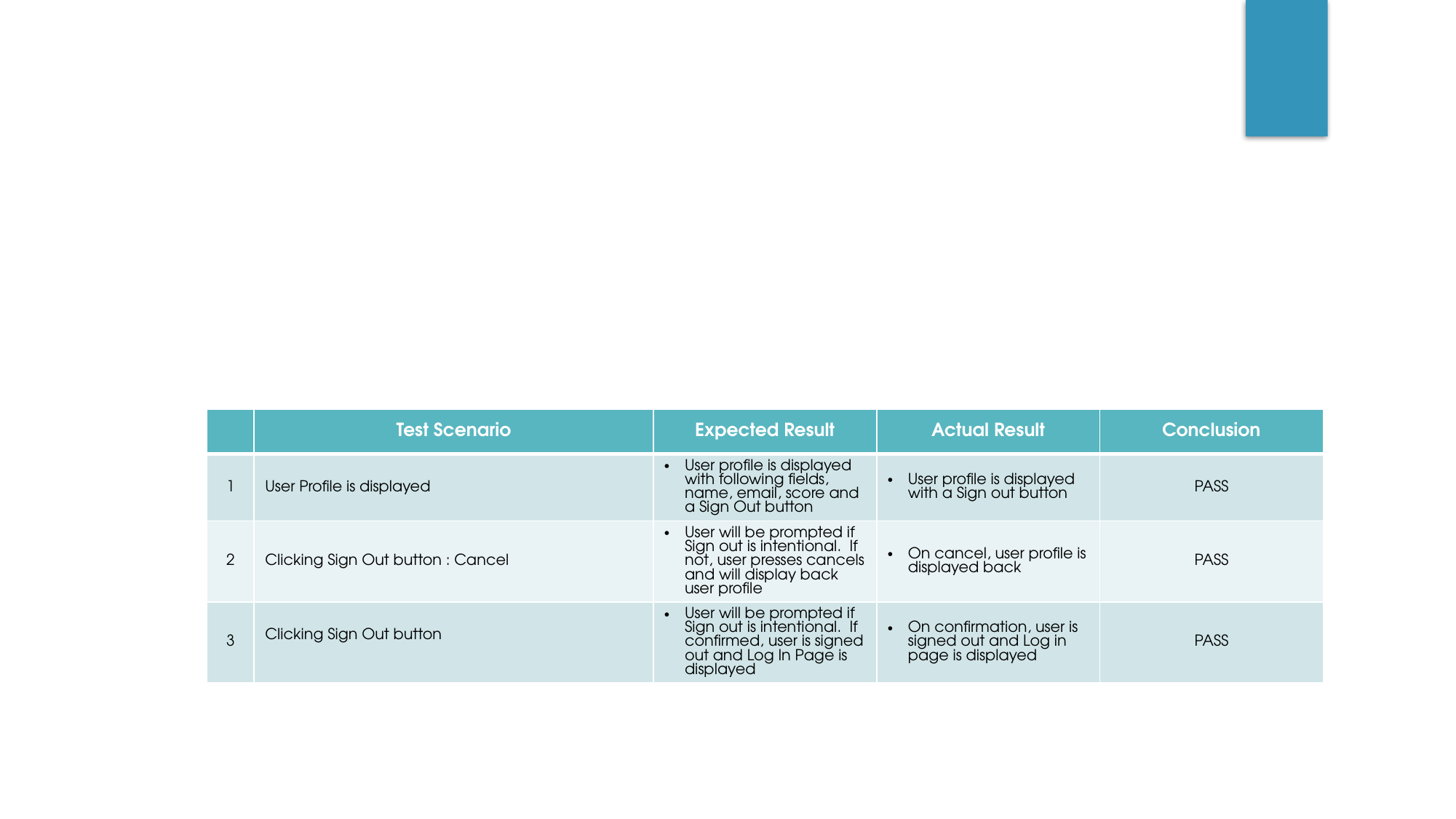

|  | Test Scenario | Expected Result | Actual Result | Conclusion |
| --- | --- | --- | --- | --- |
| 1 | User Profile is displayed | User profile is displayed with following fields, name, email, score and a Sign Out button | User profile is displayed with a Sign out button | PASS |
| 2 | Clicking Sign Out button : Cancel | User will be prompted if Sign out is intentional. If not, user presses cancels and will display back user profile | On cancel, user profile is displayed back | PASS |
| 3 | Clicking Sign Out button | User will be prompted if Sign out is intentional. If confirmed, user is signed out and Log In Page is displayed | On confirmation, user is signed out and Log in page is displayed | PASS |